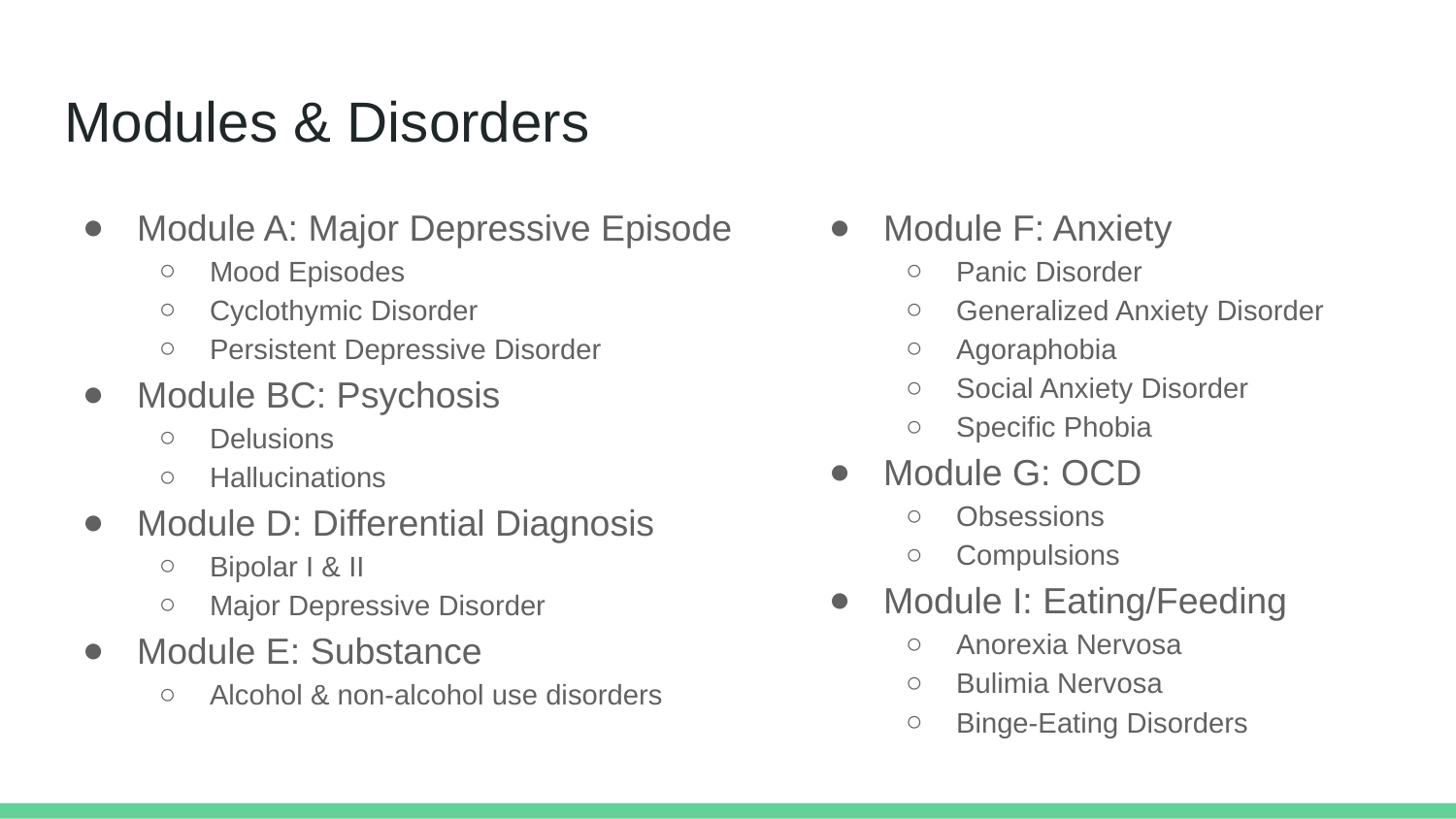

# Modules & Disorders
Module A: Major Depressive Episode
Mood Episodes
Cyclothymic Disorder
Persistent Depressive Disorder
Module BC: Psychosis
Delusions
Hallucinations
Module D: Differential Diagnosis
Bipolar I & II
Major Depressive Disorder
Module E: Substance
Alcohol & non-alcohol use disorders
Module F: Anxiety
Panic Disorder
Generalized Anxiety Disorder
Agoraphobia
Social Anxiety Disorder
Specific Phobia
Module G: OCD
Obsessions
Compulsions
Module I: Eating/Feeding
Anorexia Nervosa
Bulimia Nervosa
Binge-Eating Disorders